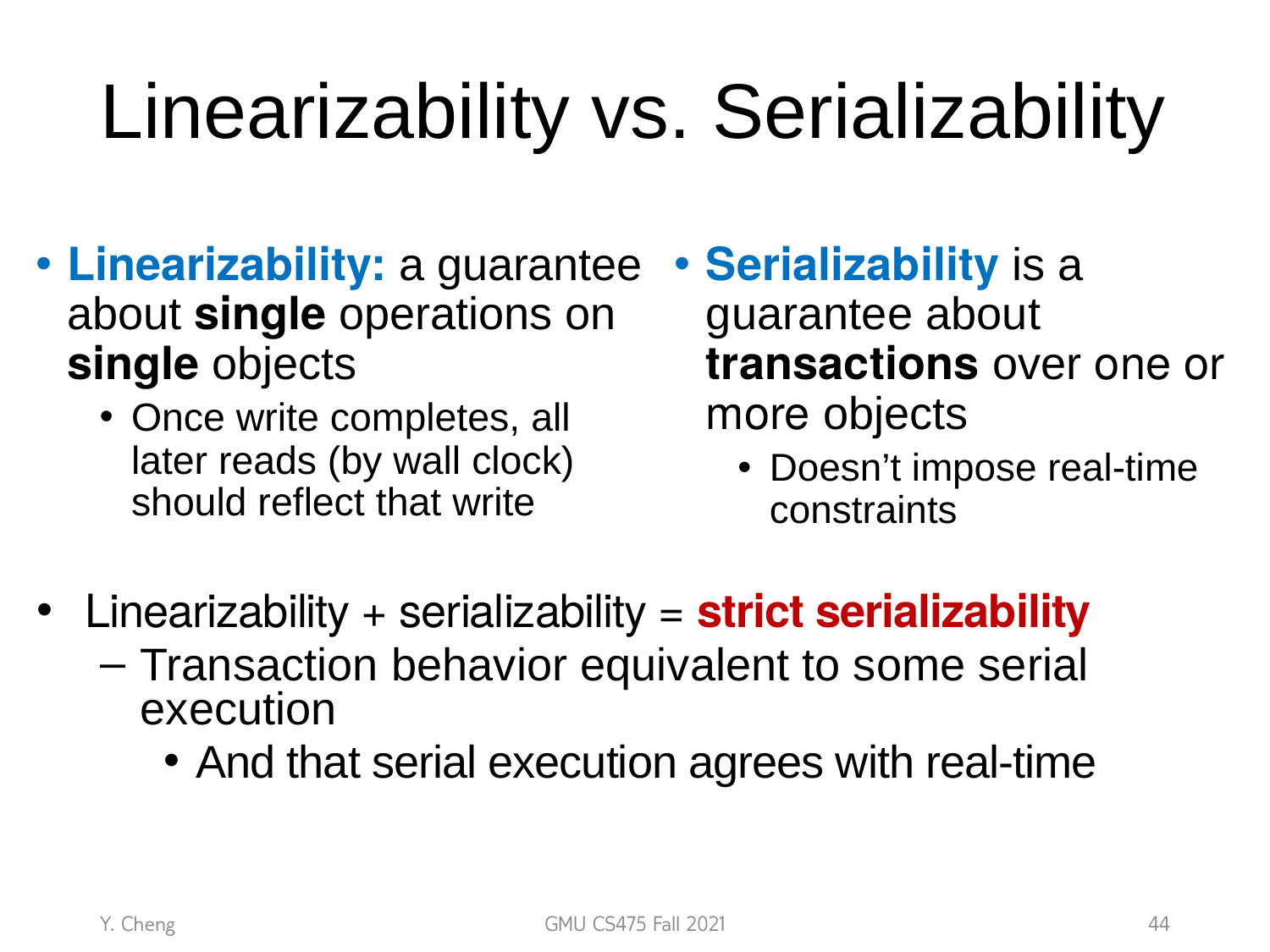

# Linearizability vs. Serializability
Linearizability: a guarantee about single operations on single objects
Once write completes, all later reads (by wall clock) should reflect that write

Serializability is a guarantee about transactions over one or more objects
Doesn’t impose real-time constraints
Linearizability + serializability = strict serializability
Transaction behavior equivalent to some serial execution
And that serial execution agrees with real-time

Y. Cheng
GMU CS475 Fall 2021
44